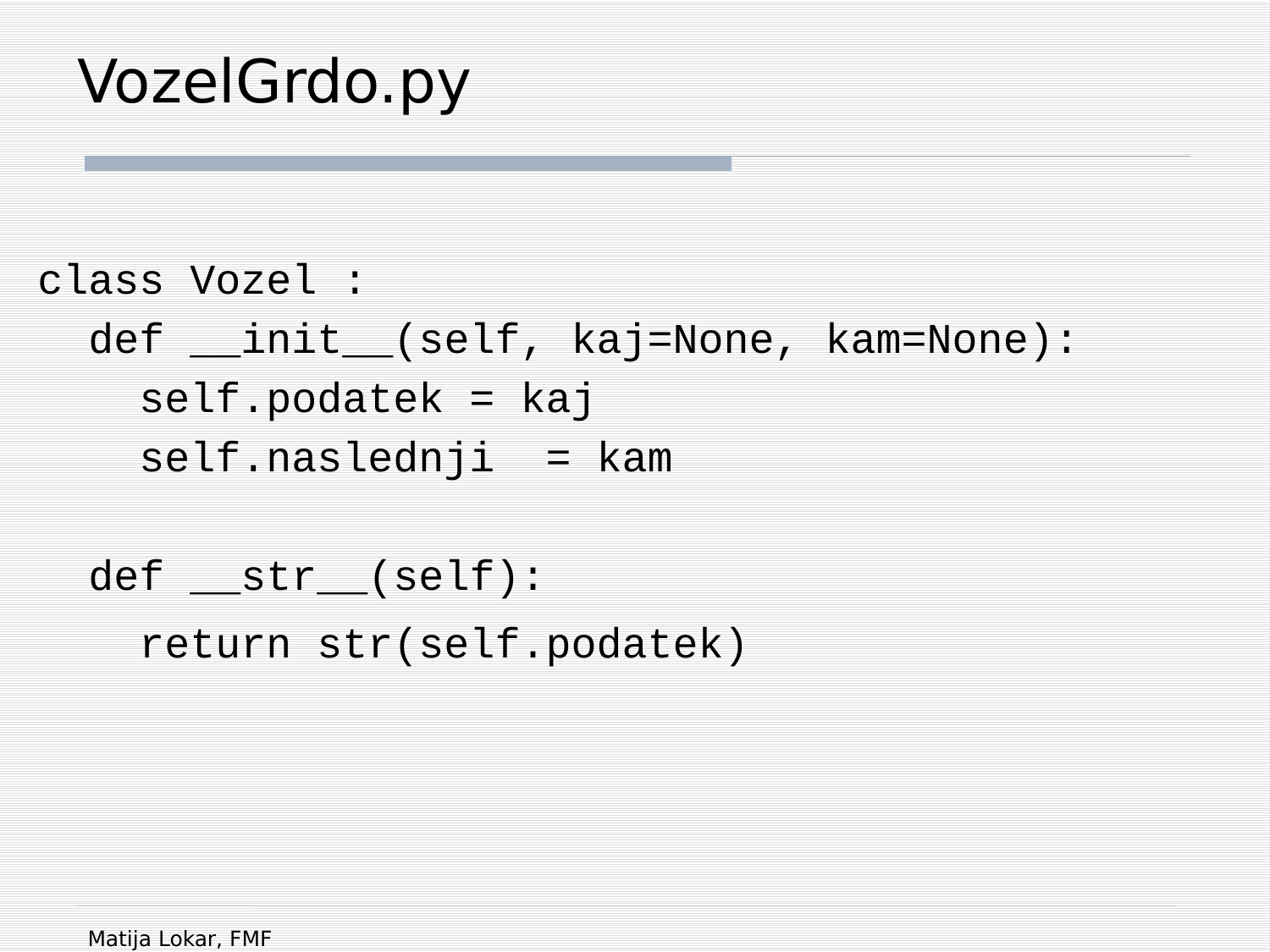

# VozelGrdo.py

class Vozel :
  def __init__(self, kaj=None, kam=None):
    self.podatek = kaj
    self.naslednji  = kam

  def __str__(self):
    return str(self.podatek)

Matija Lokar, FMF